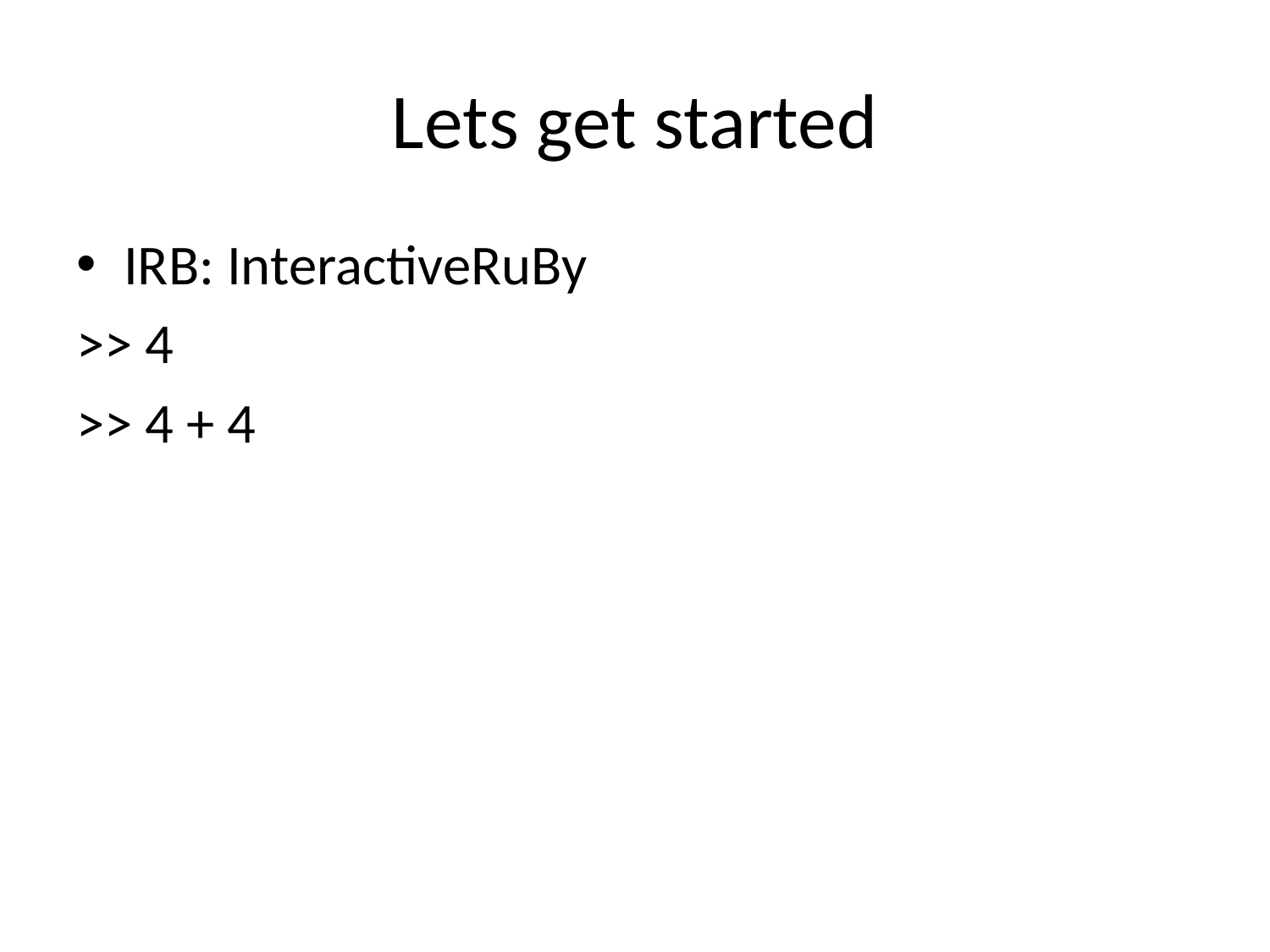

# Lets get started
IRB: InteractiveRuBy
>> 4
>> 4 + 4